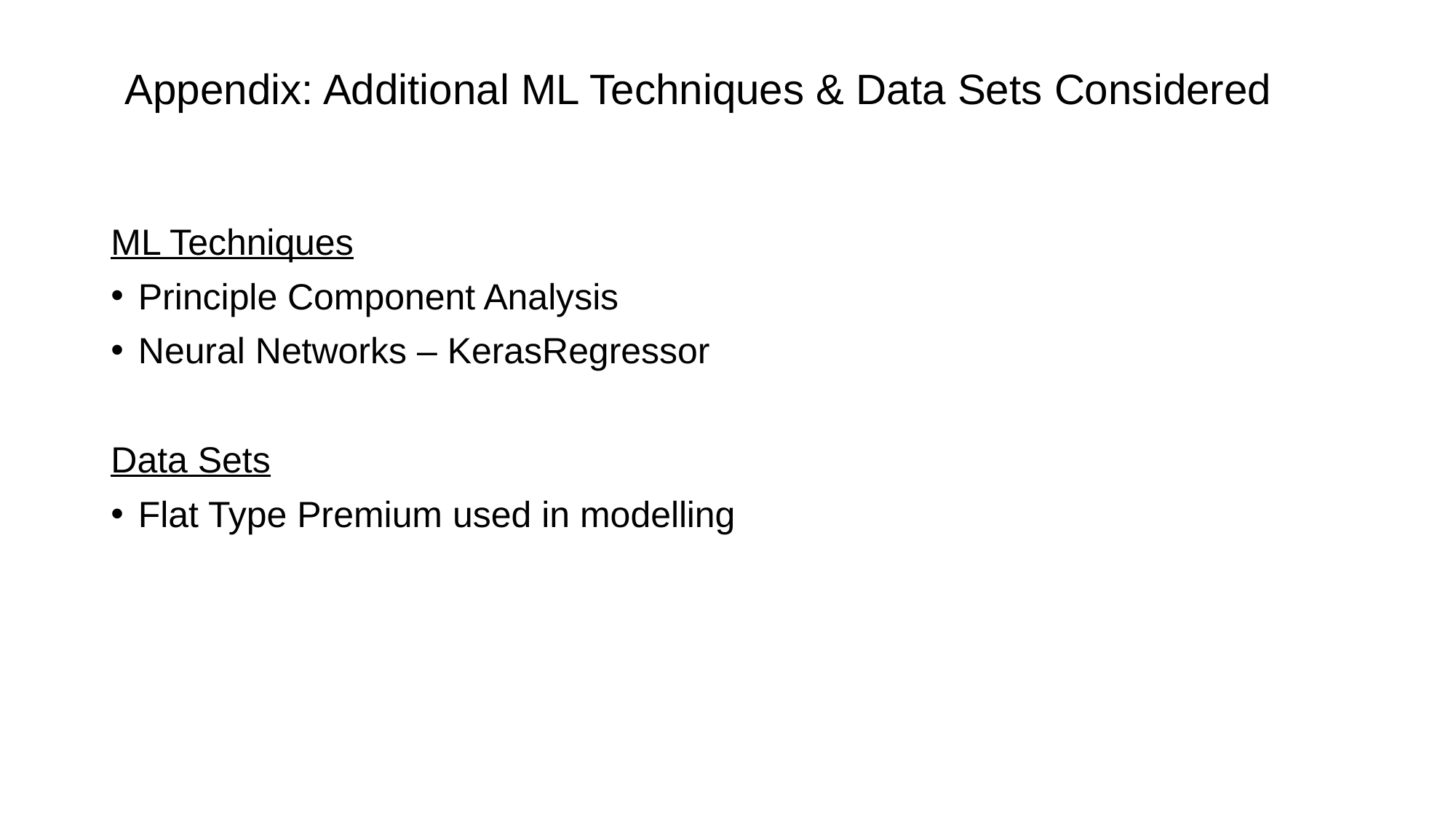

# Appendix: Additional ML Techniques & Data Sets Considered
ML Techniques
Principle Component Analysis
Neural Networks – KerasRegressor

Data Sets
Flat Type Premium used in modelling